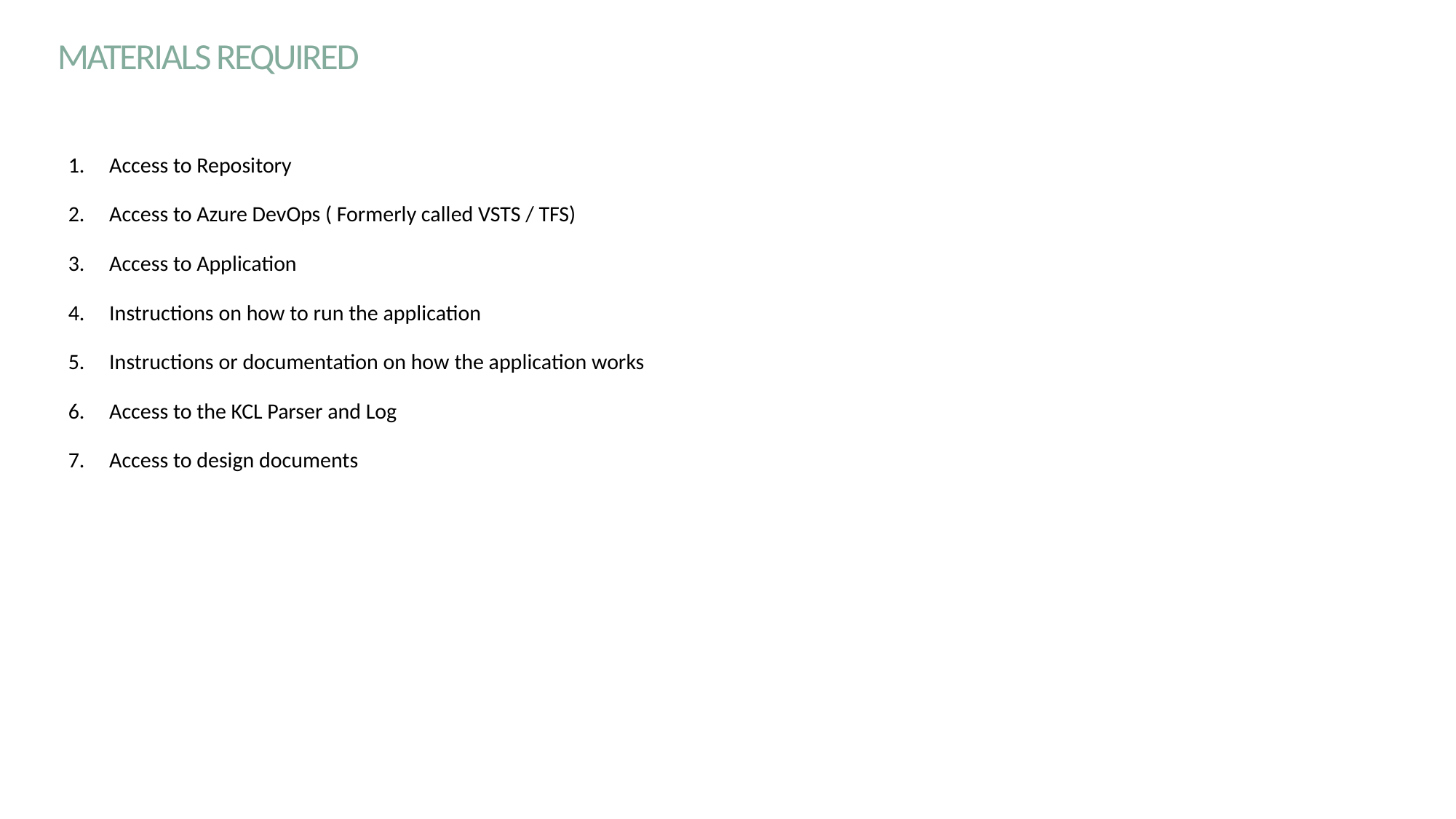

# Materials required
Access to Repository
Access to Azure DevOps ( Formerly called VSTS / TFS)
Access to Application
Instructions on how to run the application
Instructions or documentation on how the application works
Access to the KCL Parser and Log
Access to design documents